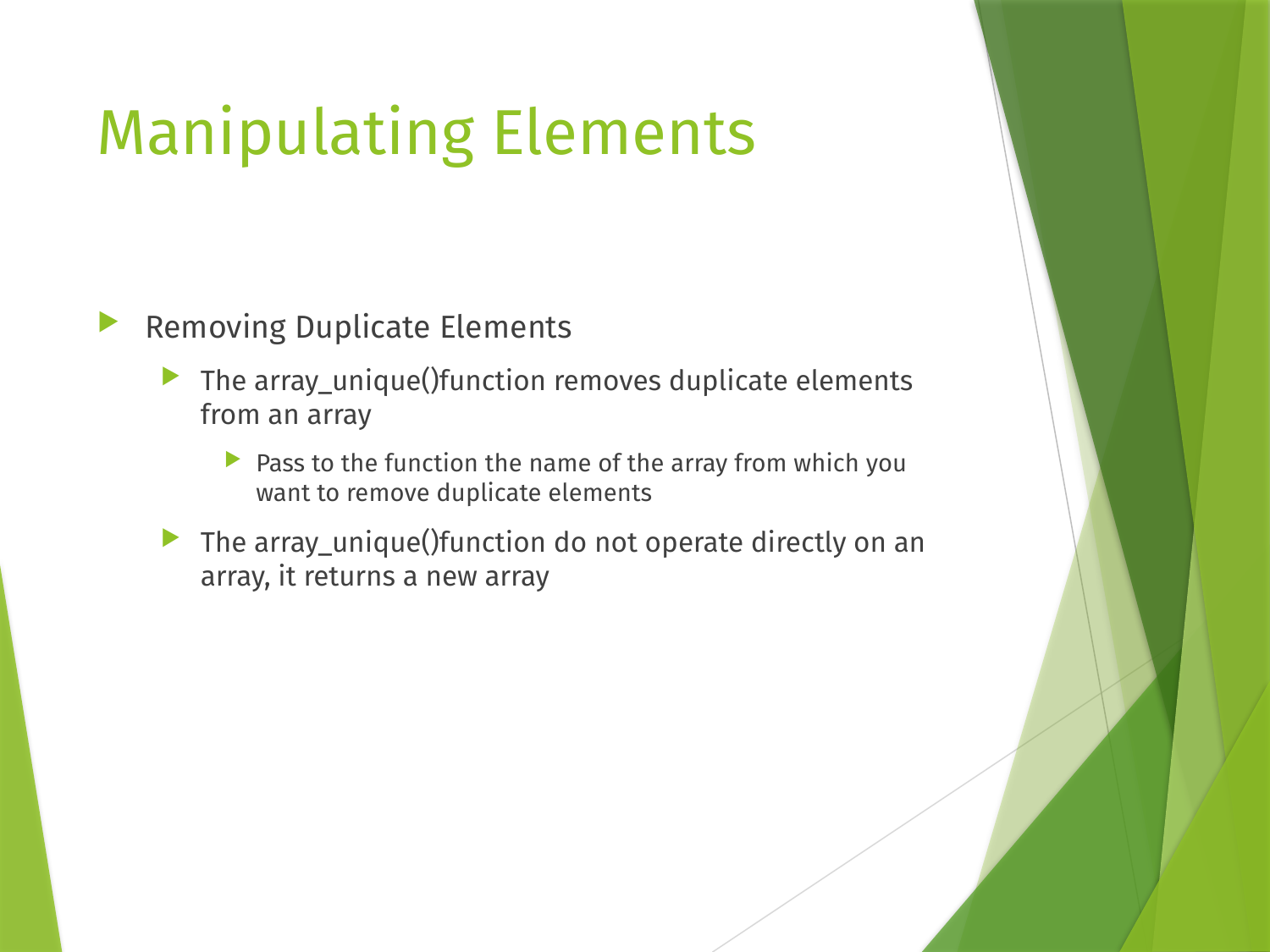

# Manipulating Elements
Removing Duplicate Elements
The array_unique()function removes duplicate elements from an array
Pass to the function the name of the array from which you want to remove duplicate elements
The array_unique()function do not operate directly on an array, it returns a new array